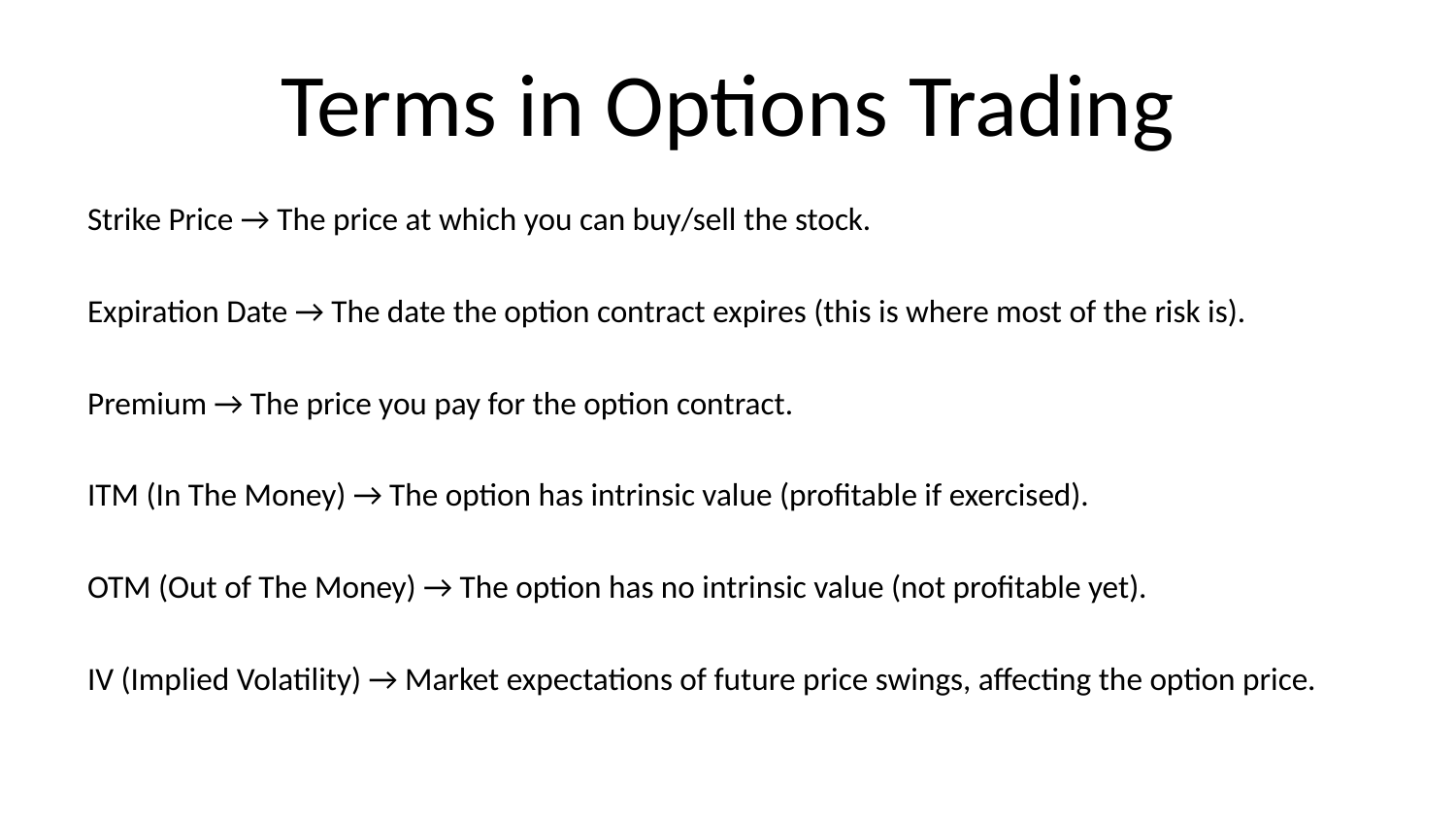

# Terms in Options Trading
Strike Price → The price at which you can buy/sell the stock.

Expiration Date → The date the option contract expires (this is where most of the risk is).

Premium → The price you pay for the option contract.

ITM (In The Money) → The option has intrinsic value (profitable if exercised).

OTM (Out of The Money) → The option has no intrinsic value (not profitable yet).

IV (Implied Volatility) → Market expectations of future price swings, affecting the option price.